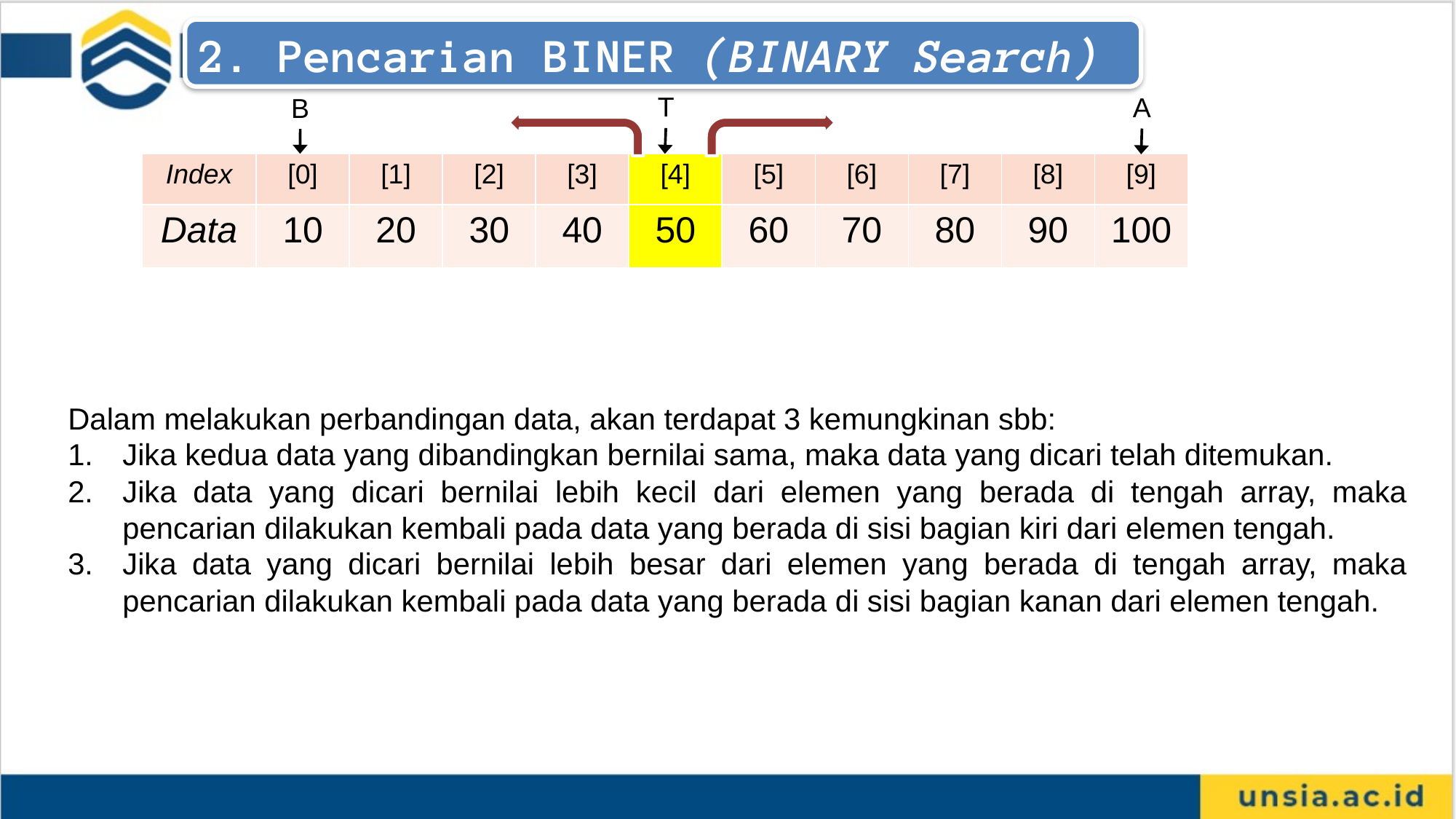

2. Pencarian BINER (BINARY Search)
T
A
B

| Index | [0] | [1] | [2] | [3] | [4] | [5] | [6] | [7] | [8] | [9] |
| --- | --- | --- | --- | --- | --- | --- | --- | --- | --- | --- |
| Data | 10 | 20 | 30 | 40 | 50 | 60 | 70 | 80 | 90 | 100 |
Dalam melakukan perbandingan data, akan terdapat 3 kemungkinan sbb:
Jika kedua data yang dibandingkan bernilai sama, maka data yang dicari telah ditemukan.
Jika data yang dicari bernilai lebih kecil dari elemen yang berada di tengah array, maka pencarian dilakukan kembali pada data yang berada di sisi bagian kiri dari elemen tengah.
Jika data yang dicari bernilai lebih besar dari elemen yang berada di tengah array, maka pencarian dilakukan kembali pada data yang berada di sisi bagian kanan dari elemen tengah.